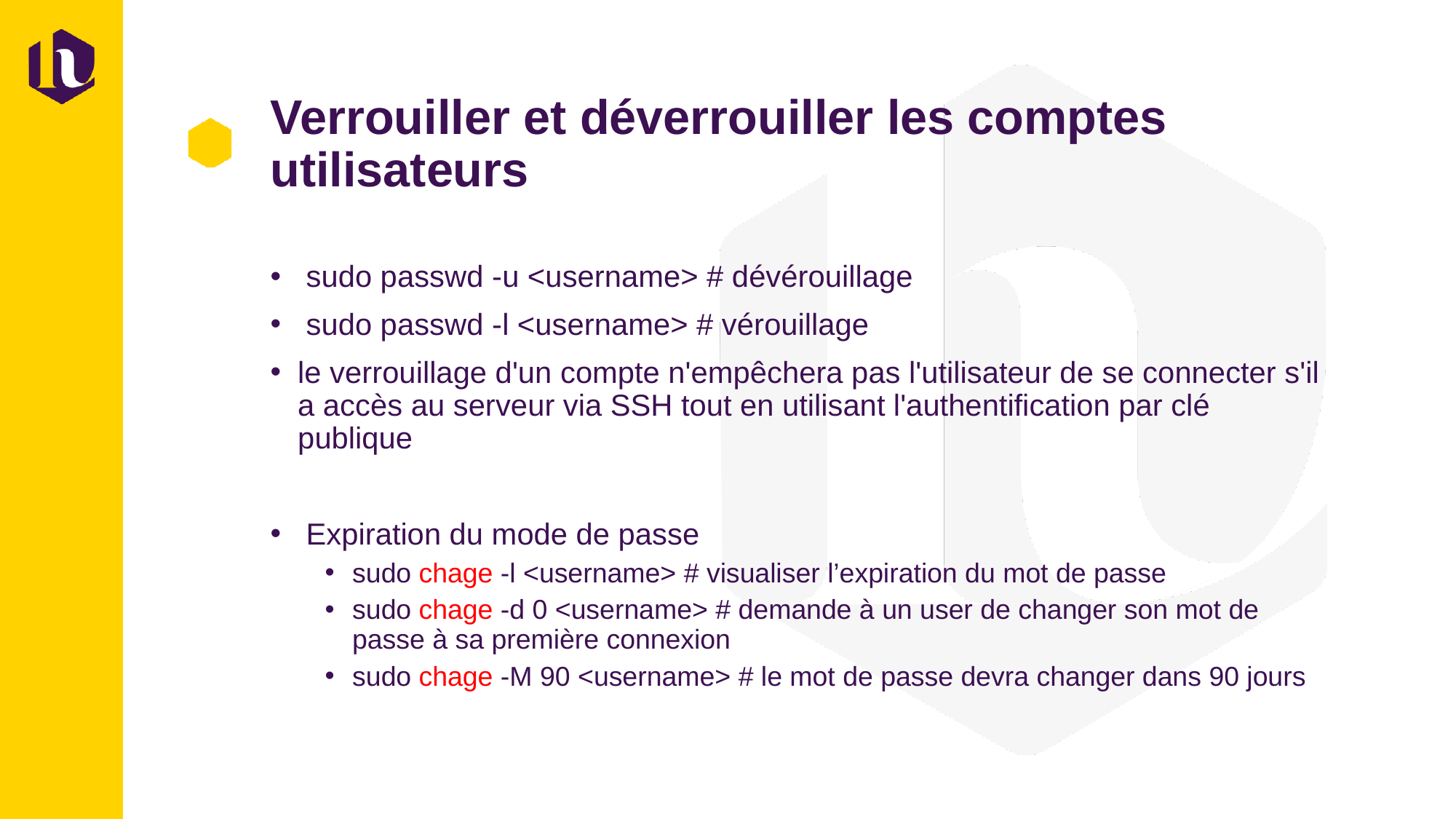

# Verrouiller et déverrouiller les comptes utilisateurs
 sudo passwd -u <username> # dévérouillage
 sudo passwd -l <username> # vérouillage
le verrouillage d'un compte n'empêchera pas l'utilisateur de se connecter s'il a accès au serveur via SSH tout en utilisant l'authentification par clé publique

 Expiration du mode de passe
sudo chage -l <username> # visualiser l’expiration du mot de passe
sudo chage -d 0 <username> # demande à un user de changer son mot de passe à sa première connexion
sudo chage -M 90 <username> # le mot de passe devra changer dans 90 jours